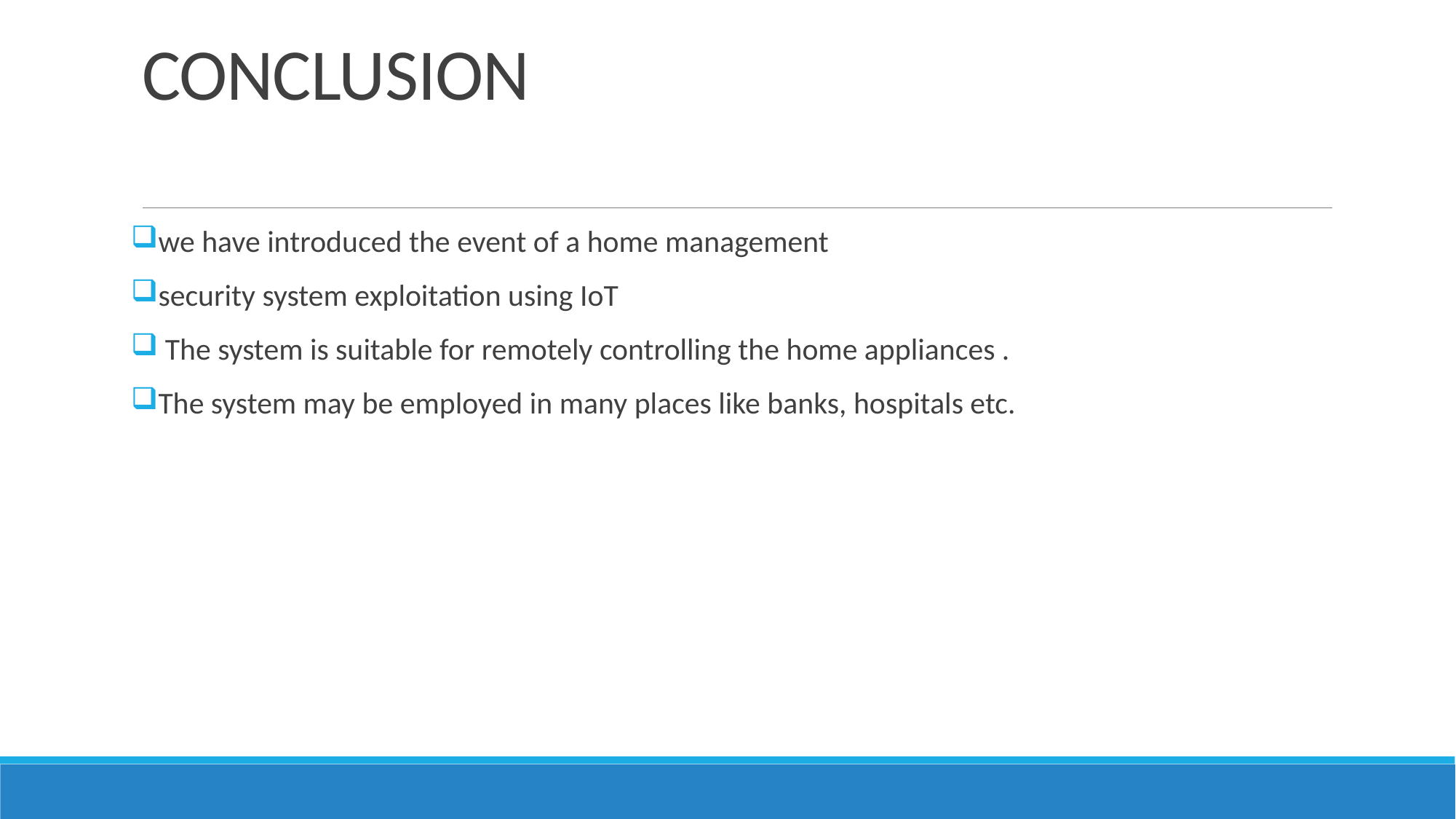

# CONCLUSION
we have introduced the event of a home management
security system exploitation using IoT
 The system is suitable for remotely controlling the home appliances .
The system may be employed in many places like banks, hospitals etc.